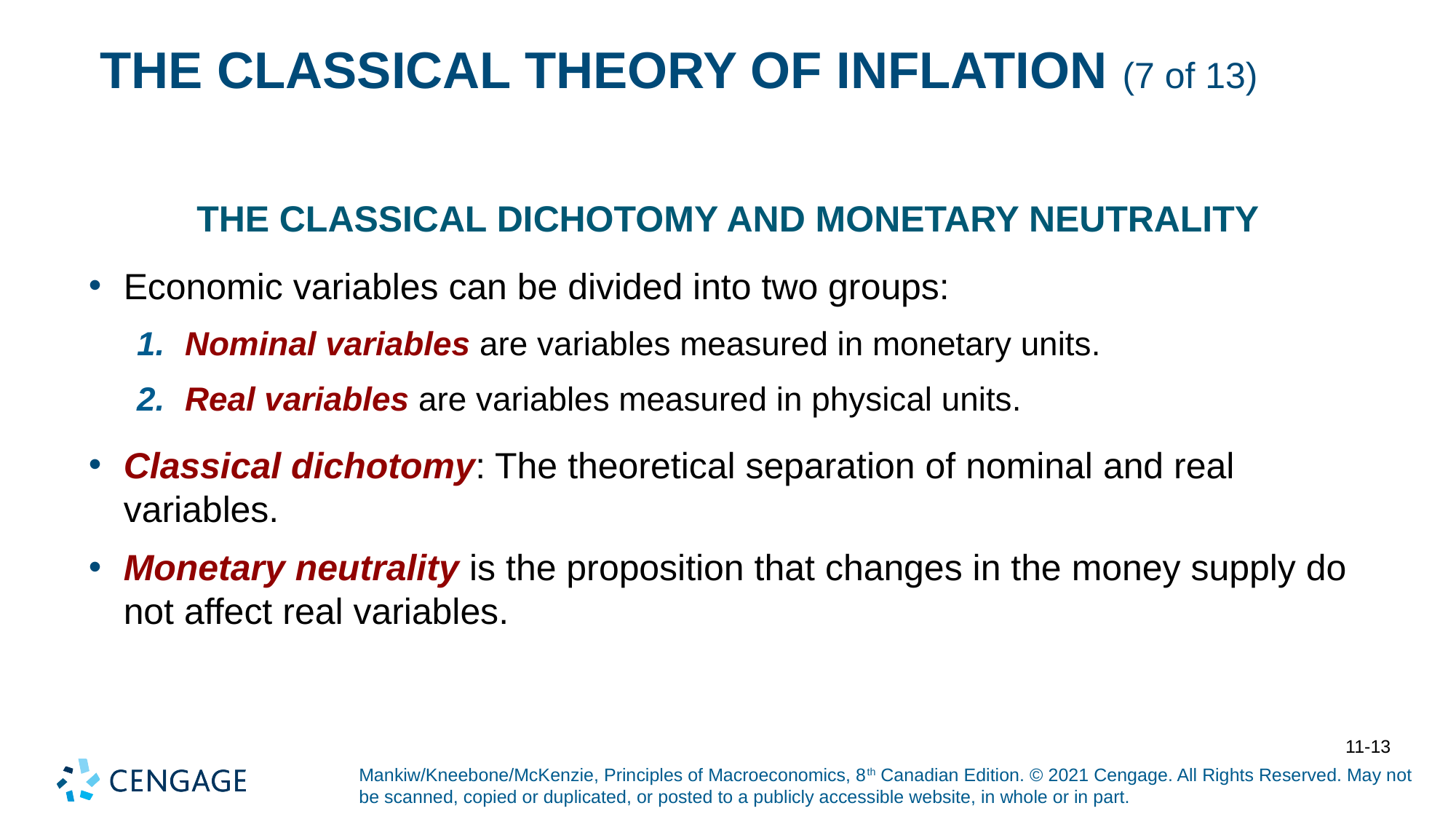

# THE CLASSICAL THEORY OF INFLATION (7 of 13)
The Classical Dichotomy and Monetary Neutrality
Economic variables can be divided into two groups:
Nominal variables are variables measured in monetary units.
Real variables are variables measured in physical units.
Classical dichotomy: The theoretical separation of nominal and real variables.
Monetary neutrality is the proposition that changes in the money supply do not affect real variables.